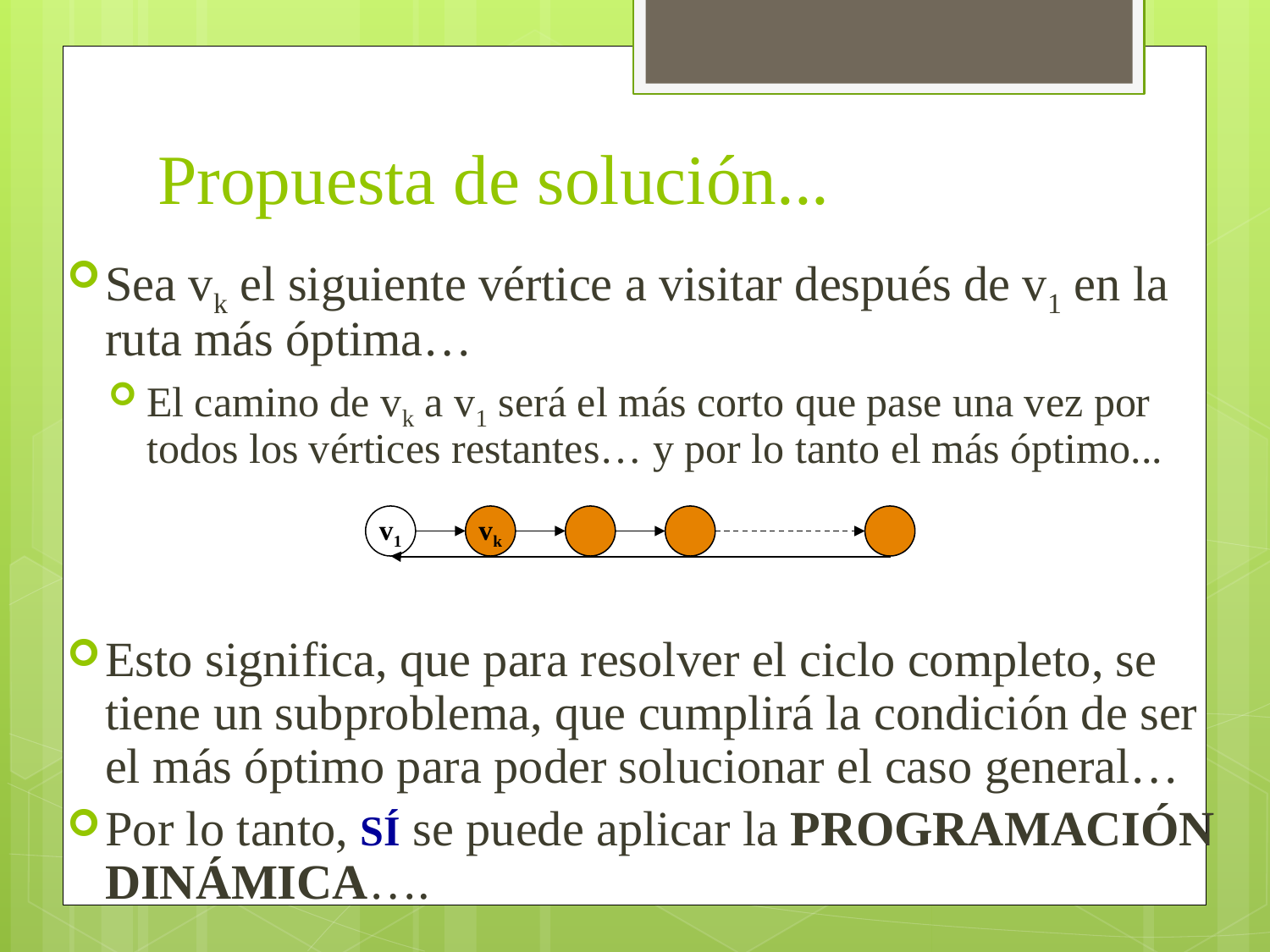

# Propuesta de solución...
Sea vk el siguiente vértice a visitar después de v1 en la ruta más óptima…
El camino de vk a v1 será el más corto que pase una vez por todos los vértices restantes… y por lo tanto el más óptimo...

Esto significa, que para resolver el ciclo completo, se tiene un subproblema, que cumplirá la condición de ser el más óptimo para poder solucionar el caso general…
Por lo tanto, SÍ se puede aplicar la PROGRAMACIÓN DINÁMICA….
v1
vk